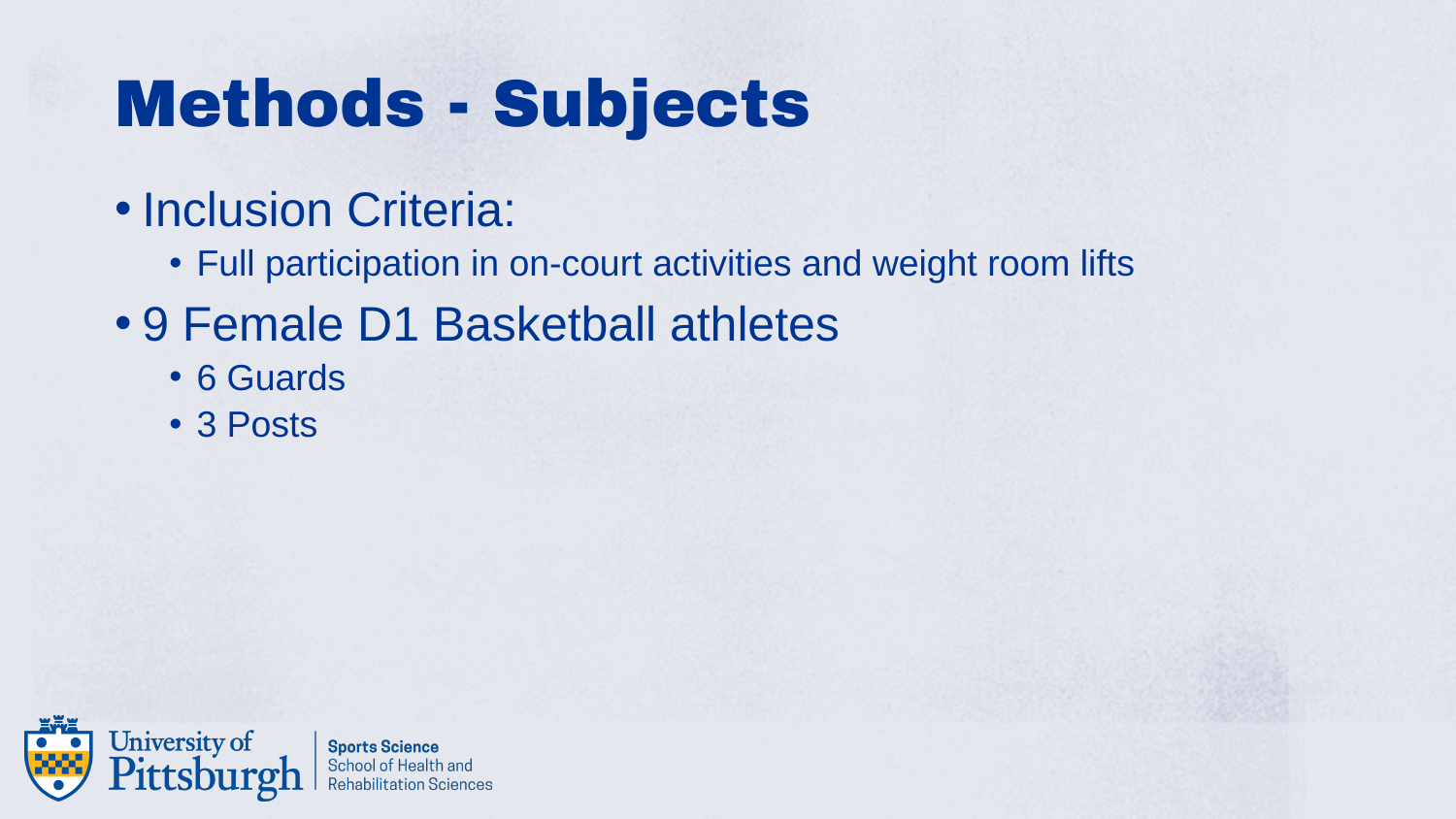

# Methods - Subjects
Inclusion Criteria:
Full participation in on-court activities and weight room lifts
9 Female D1 Basketball athletes
6 Guards
3 Posts